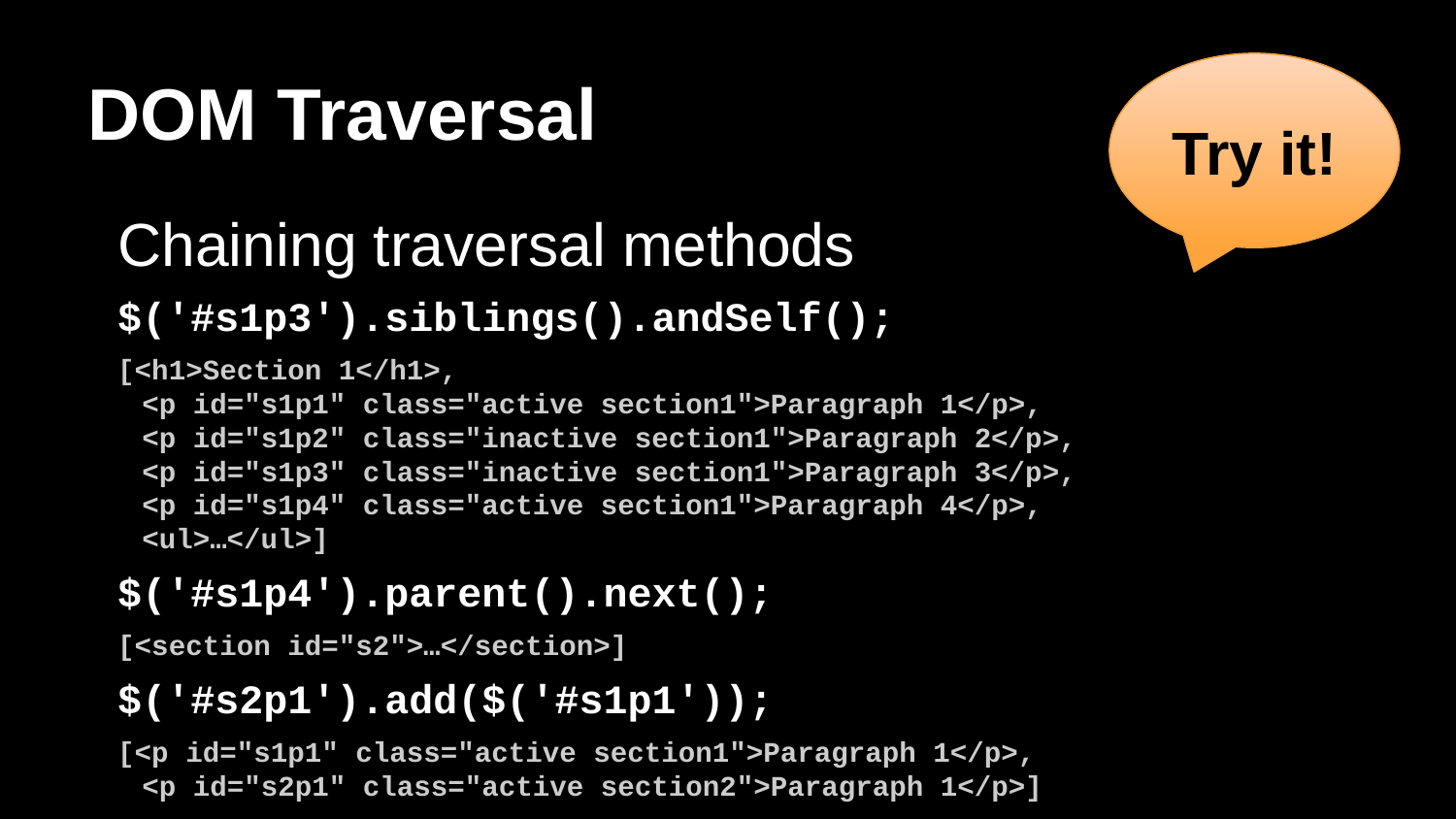

# DOM Traversal
Try it!
Chaining traversal methods
$('#s1p3').siblings().andSelf();
[<h1>​Section 1​</h1>,
<p id="s1p1" class="active section1">​Paragraph 1</p>,
<p id="s1p2" class="inactive section1">​Paragraph 2​</p>,
<p id="s1p3" class="inactive section1">​Paragraph 3​</p>,
<p id="s1p4" class="active section1">​Paragraph 4</p>,
<ul>​…​</ul>]
$('#s1p4').parent().next();
[<section id=​"s2">​…​</section>]
$('#s2p1').add($('#s1p1'));
[<p id=​"s1p1" class=​"active section1">​Paragraph 1​</p>,
<p id=​"s2p1" class=​"active section2">​Paragraph 1​</p>]